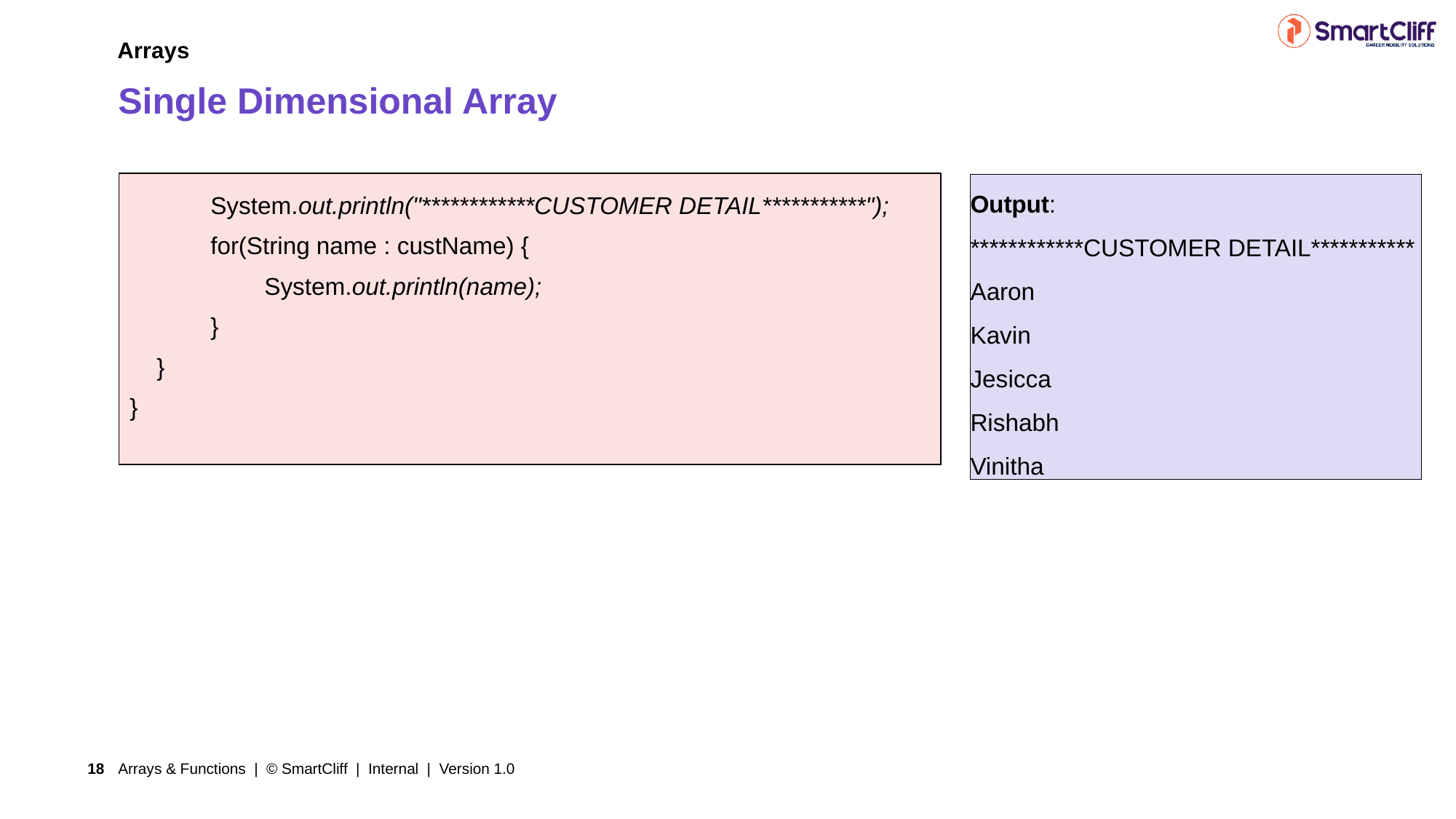

Arrays
# Single Dimensional Array
| System.out.println("\*\*\*\*\*\*\*\*\*\*\*\*CUSTOMER DETAIL\*\*\*\*\*\*\*\*\*\*\*"); for(String name : custName) { System.out.println(name); } } } |
| --- |
Output:
************CUSTOMER DETAIL***********
Aaron
Kavin
Jesicca
Rishabh
Vinitha
Arrays & Functions  |  © SmartCliff  |  Internal  |  Version 1.0
18